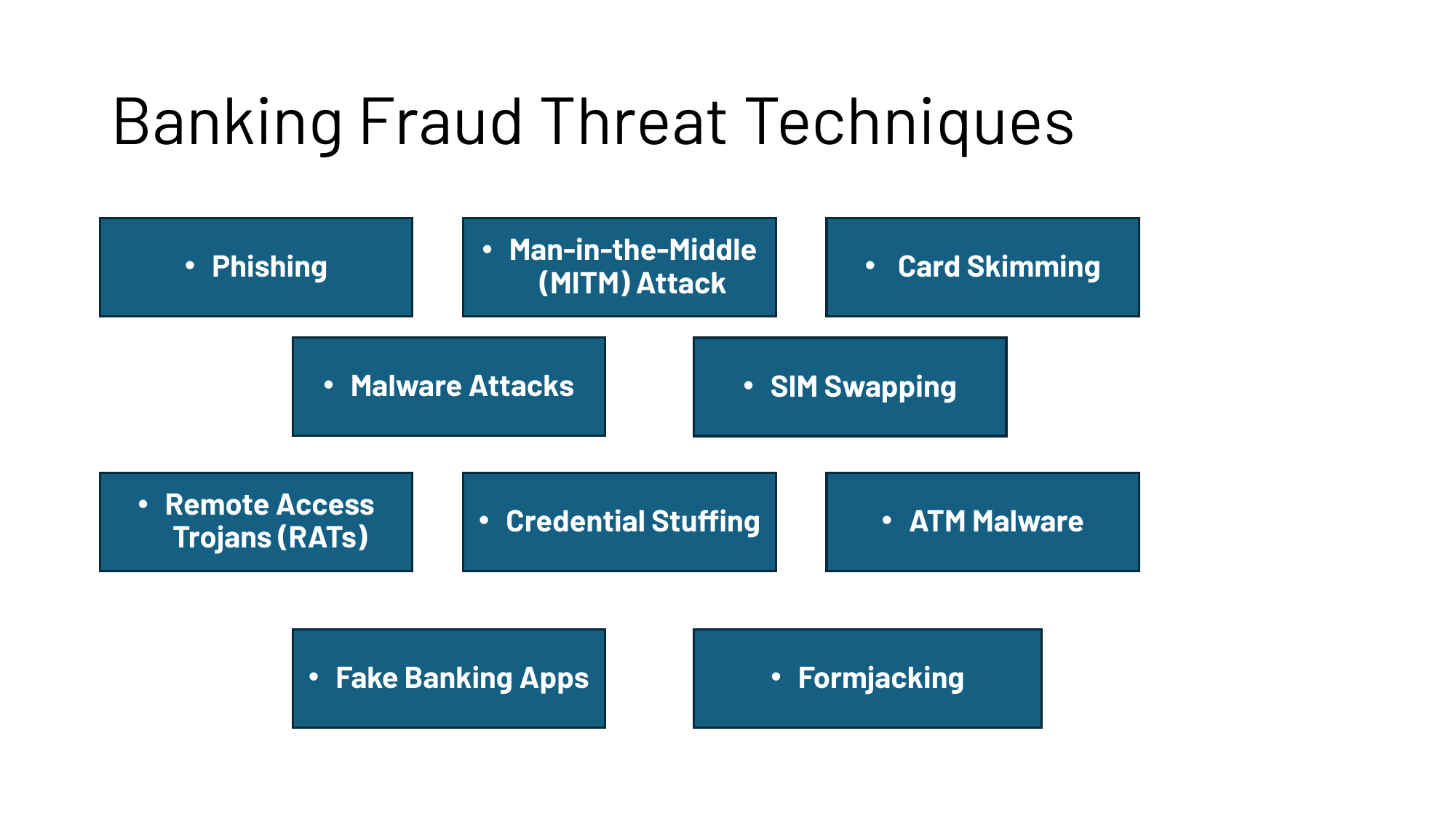

# Banking Fraud Threat Techniques
Phishing
Man-in-the-Middle (MITM) Attack
 Card Skimming
Malware Attacks
SIM Swapping
Remote Access Trojans (RATs)
Credential Stuffing
ATM Malware
Fake Banking Apps
Formjacking